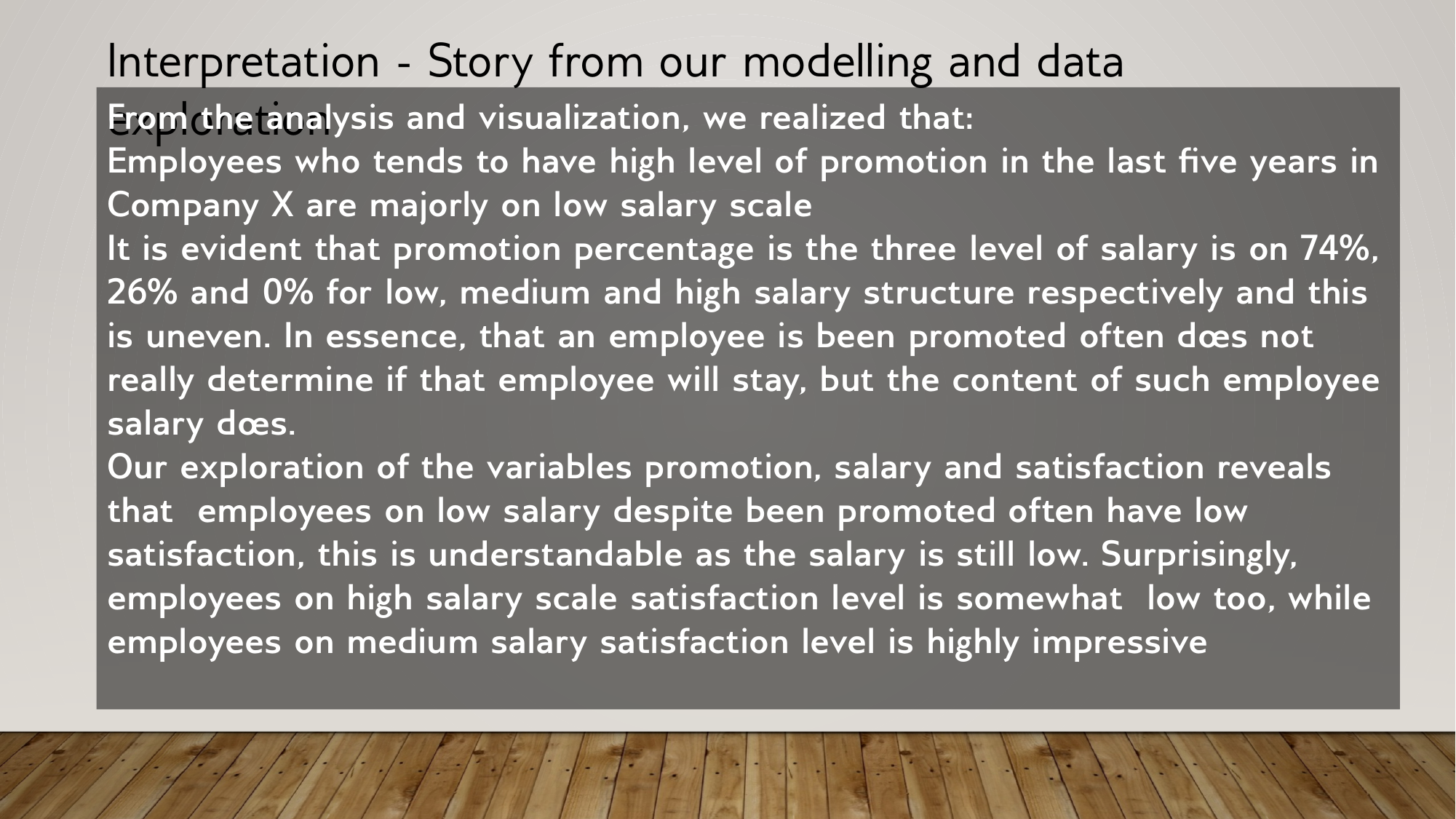

Interpretation - Story from our modelling and data exploration

From the analysis and visualization, we realized that:
Employees who tends to have high level of promotion in the last five years in Company X are majorly on low salary scale
It is evident that promotion percentage is the three level of salary is on 74%, 26% and 0% for low, medium and high salary structure respectively and this is uneven. In essence, that an employee is been promoted often does not really determine if that employee will stay, but the content of such employee salary does.
Our exploration of the variables promotion, salary and satisfaction reveals that  employees on low salary despite been promoted often have low satisfaction, this is understandable as the salary is still low. Surprisingly, employees on high salary scale satisfaction level is somewhat  low too, while employees on medium salary satisfaction level is highly impressive